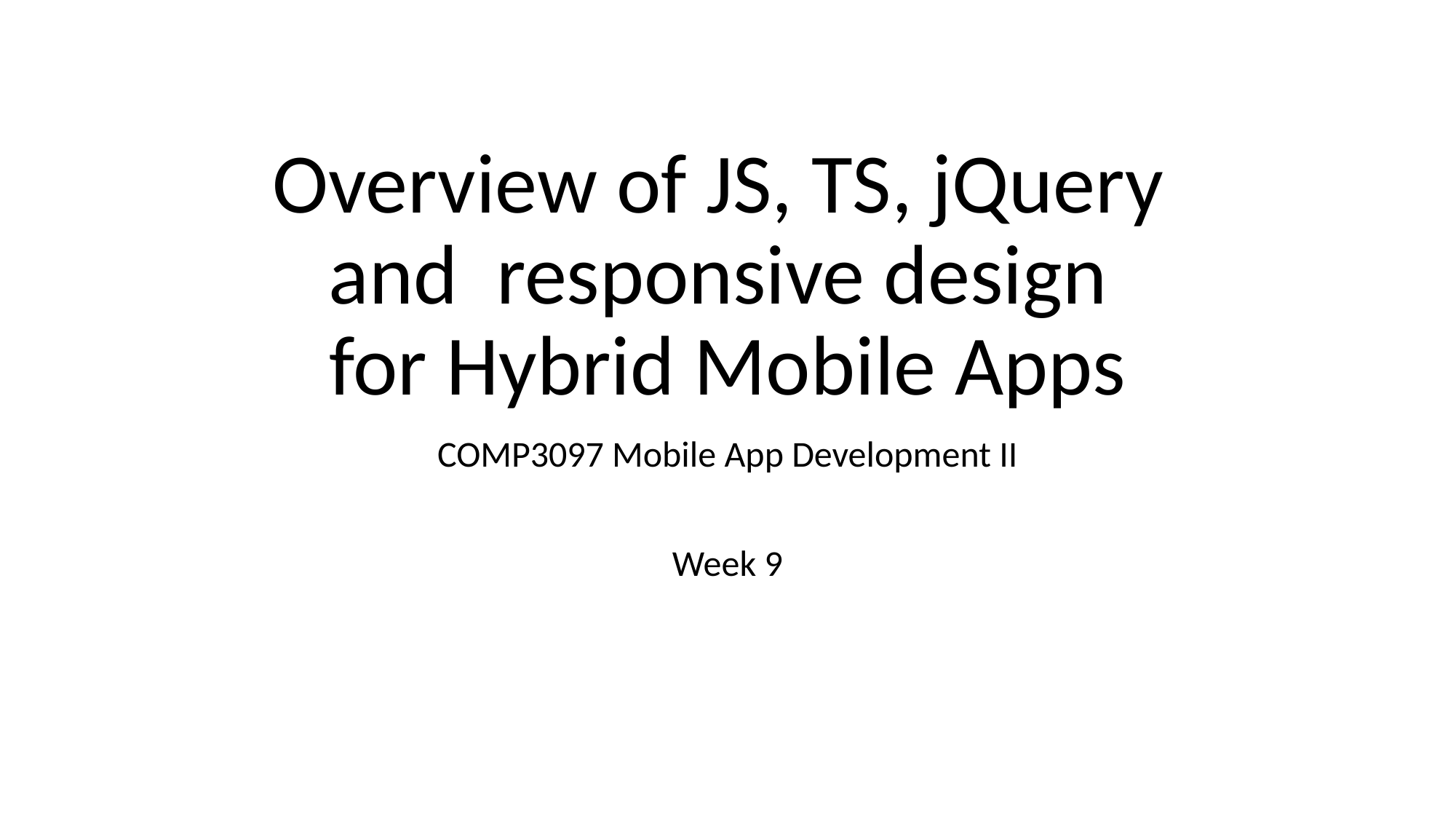

# Overview of JS, TS, jQuery and  responsive design for Hybrid Mobile Apps
COMP3097 Mobile App Development II

Week 9